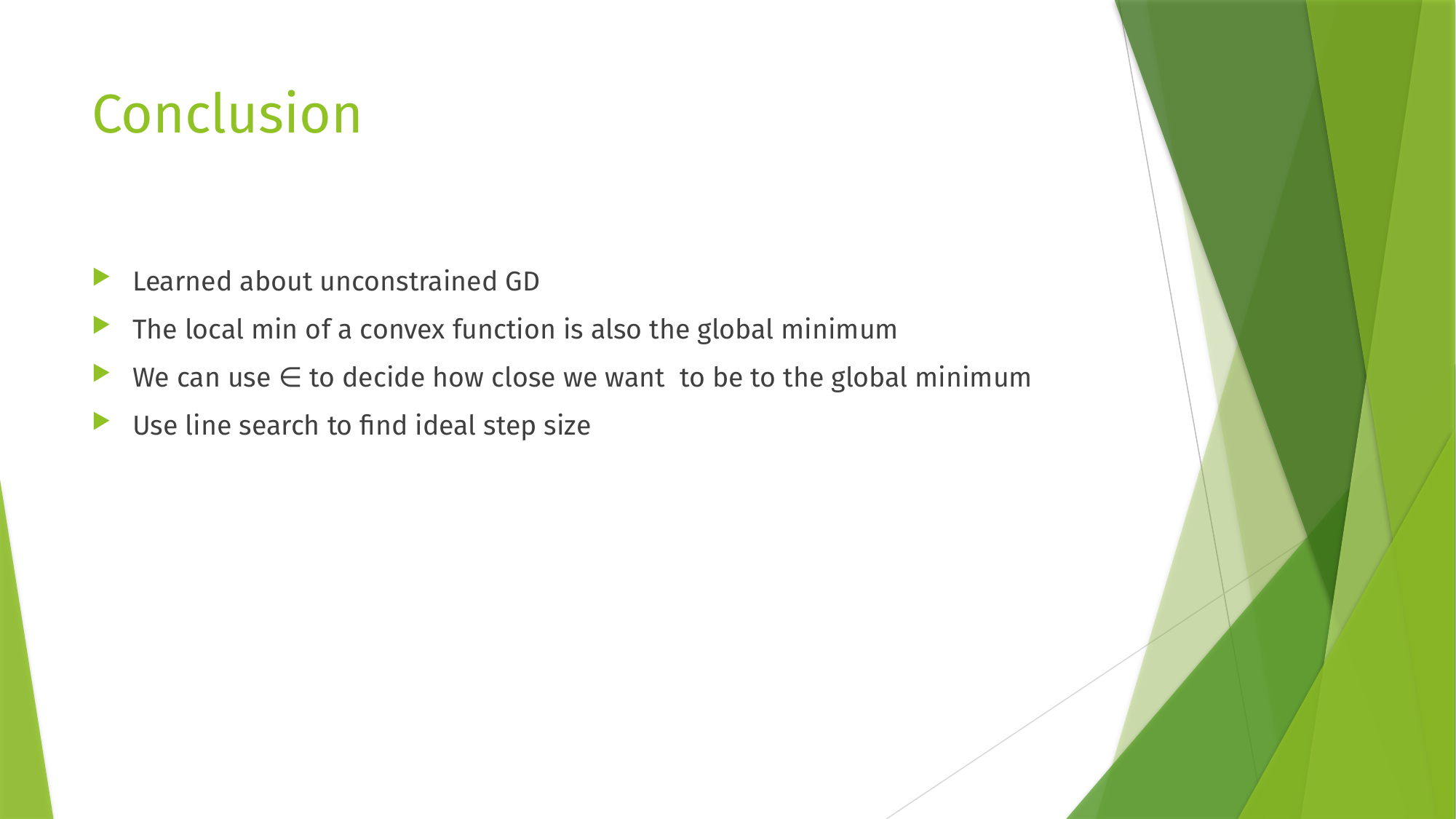

# Conclusion
Learned about unconstrained GD
The local min of a convex function is also the global minimum
We can use ∈ to decide how close we want  to be to the global minimum
Use line search to find ideal step size